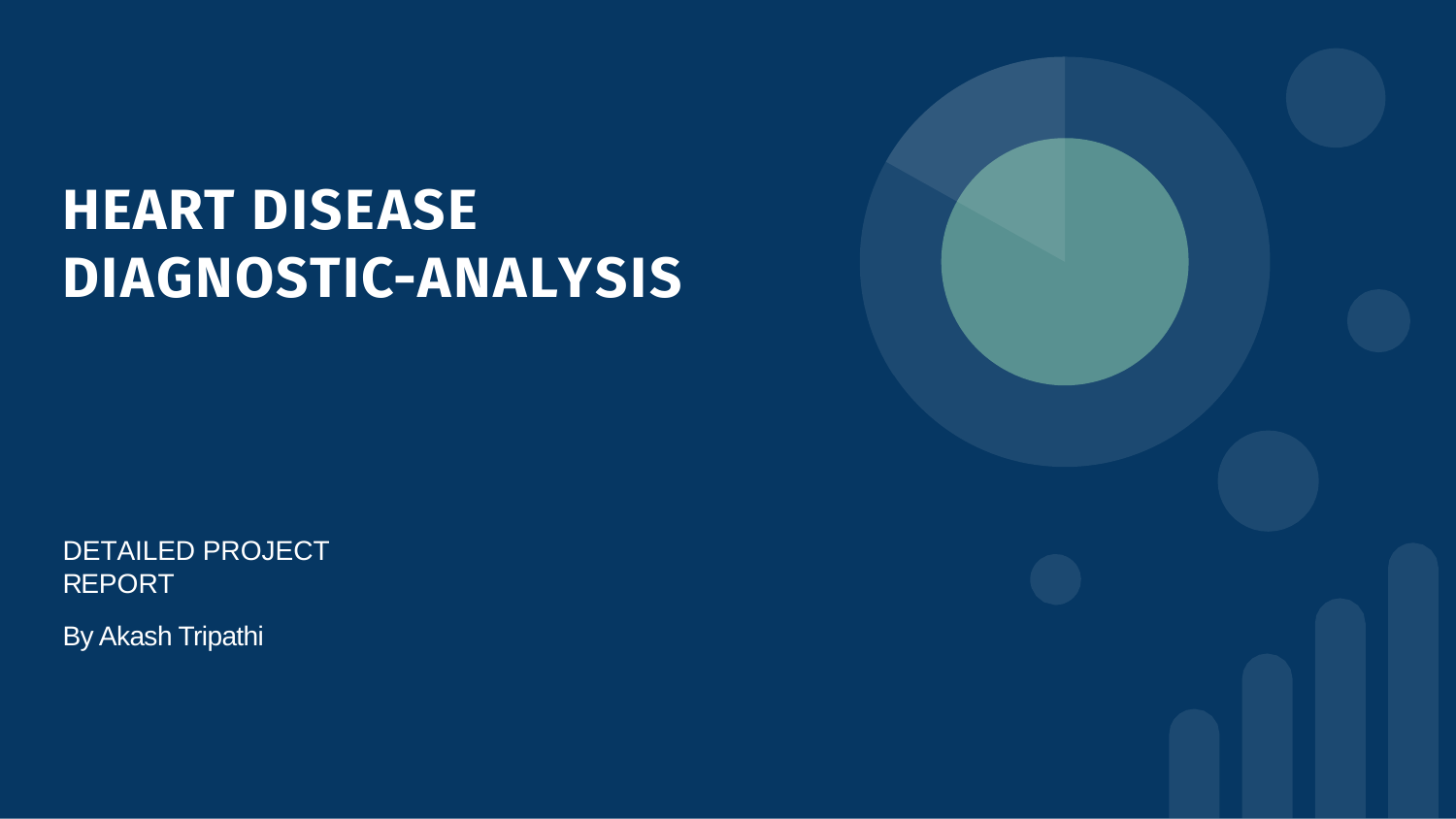

# HEART DISEASE  DIAGNOSTIC-ANALYSIS
DETAILED PROJECT REPORT
By Akash Tripathi